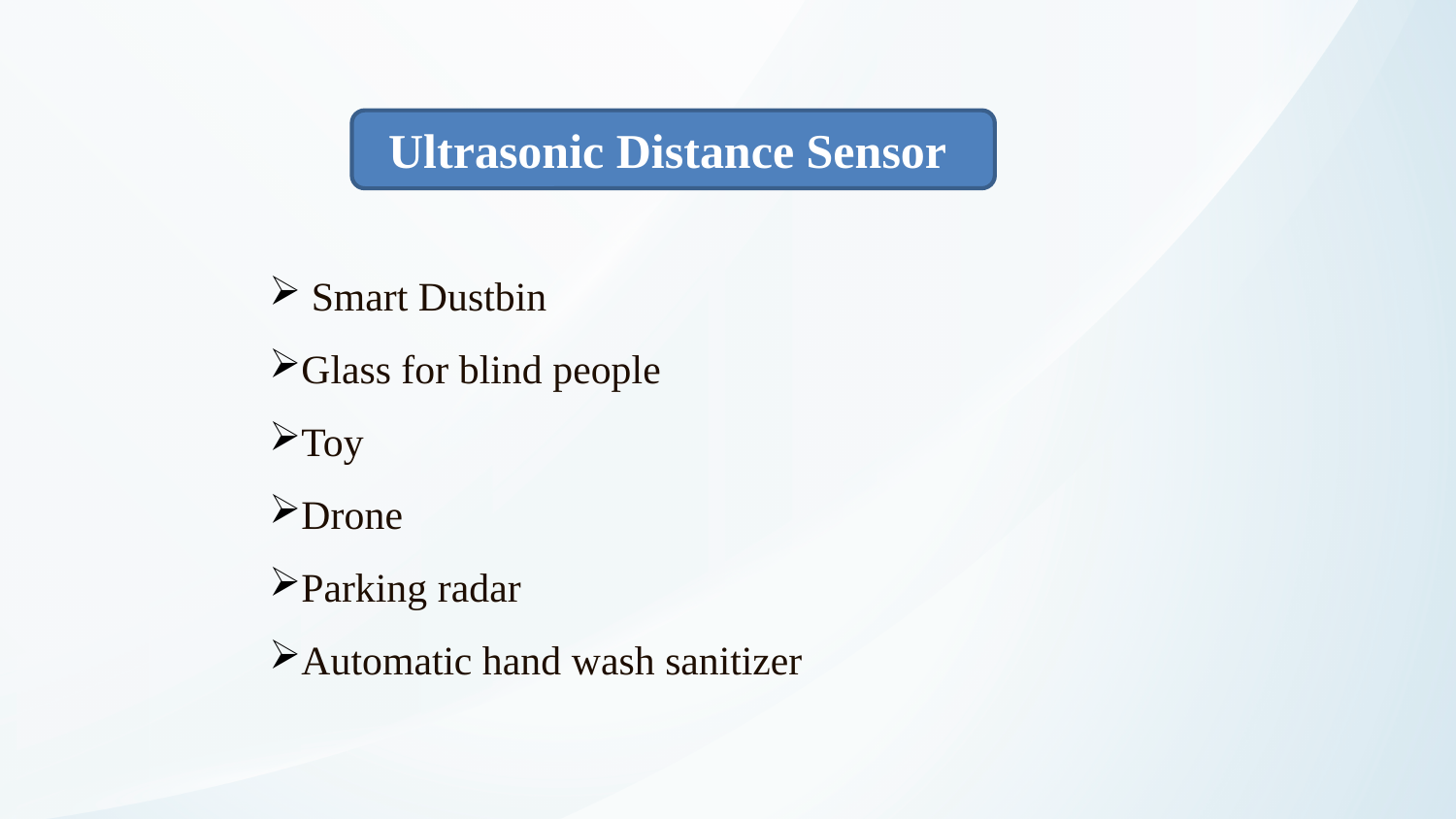

Ultrasonic Distance Sensor
 Smart Dustbin
Glass for blind people
Toy
Drone
Parking radar
Automatic hand wash sanitizer